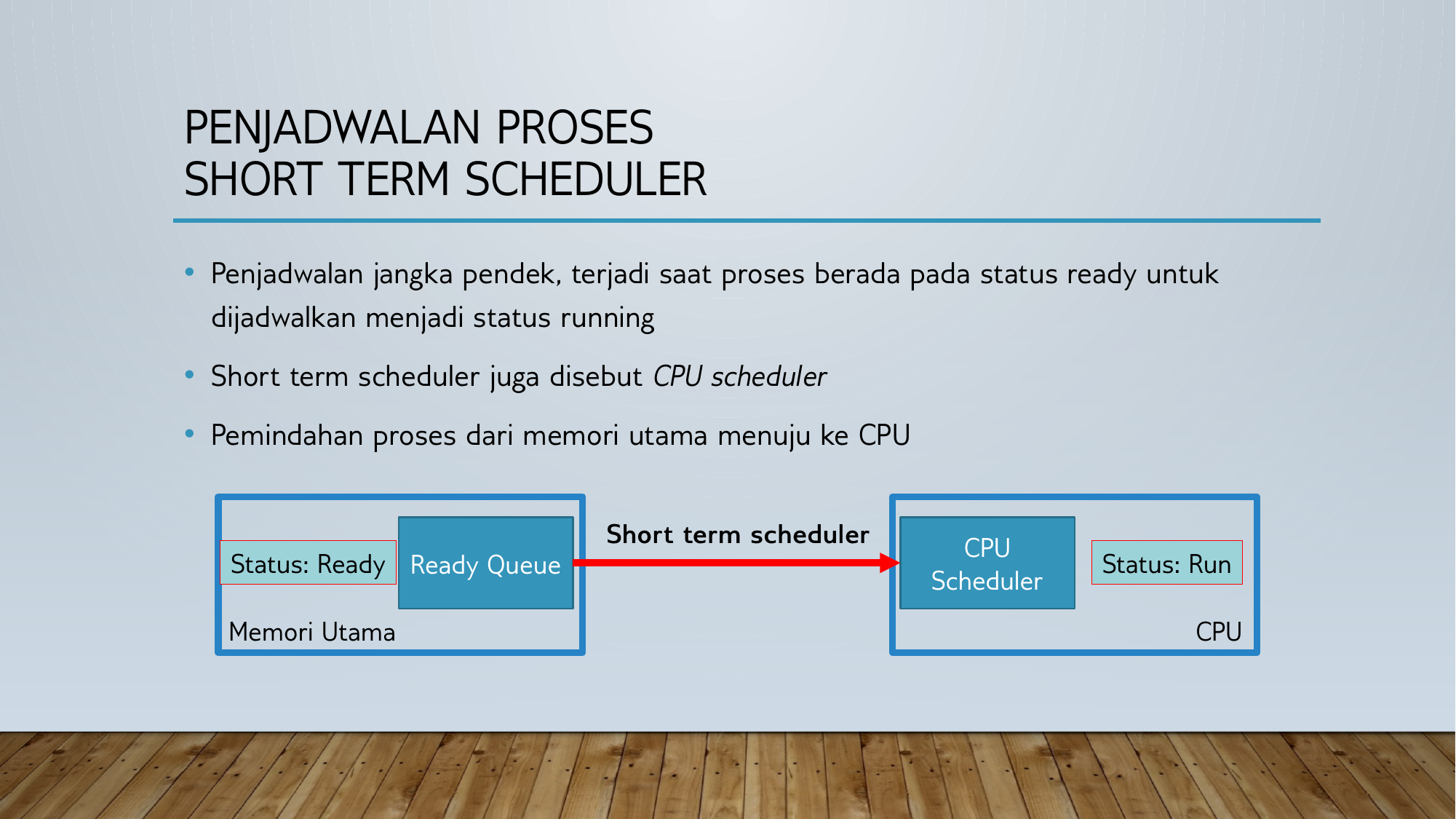

# PENJAdwalan proses short term schedulER
Penjadwalan jangka pendek, terjadi saat proses berada pada status ready untuk dijadwalkan menjadi status running
Short term scheduler juga disebut CPU scheduler
Pemindahan proses dari memori utama menuju ke CPU

Short term scheduler
Ready Queue
CPU Scheduler
Status: Ready
Status: Run
Memori Utama
CPU